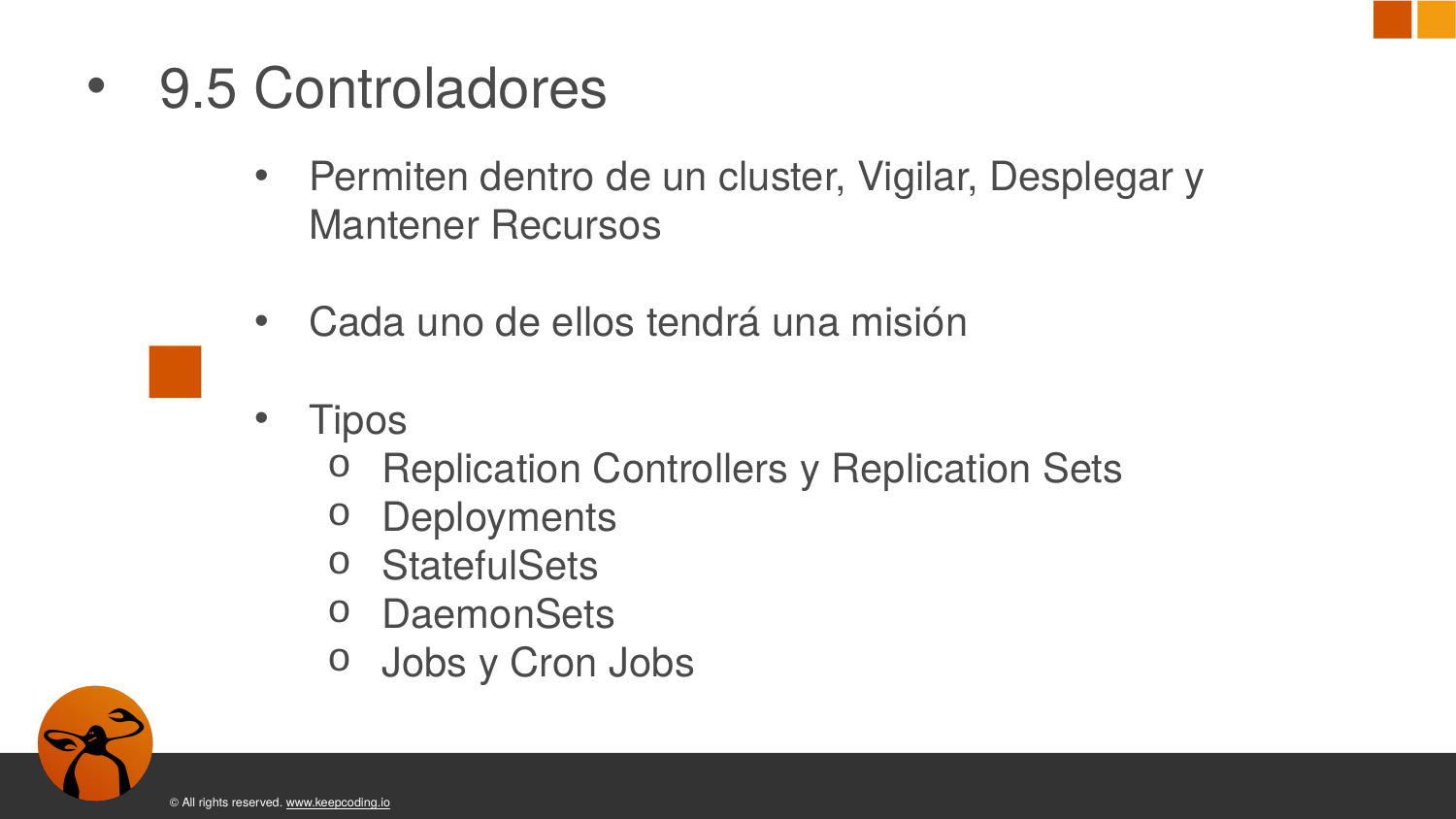

9.5 Controladores

Permiten dentro de un cluster, Vigilar, Desplegar y Mantener Recursos

Cada uno de ellos tendrá una misión

Tipos
Replication Controllers y Replication Sets
Deployments
StatefulSets
DaemonSets
Jobs y Cron Jobs